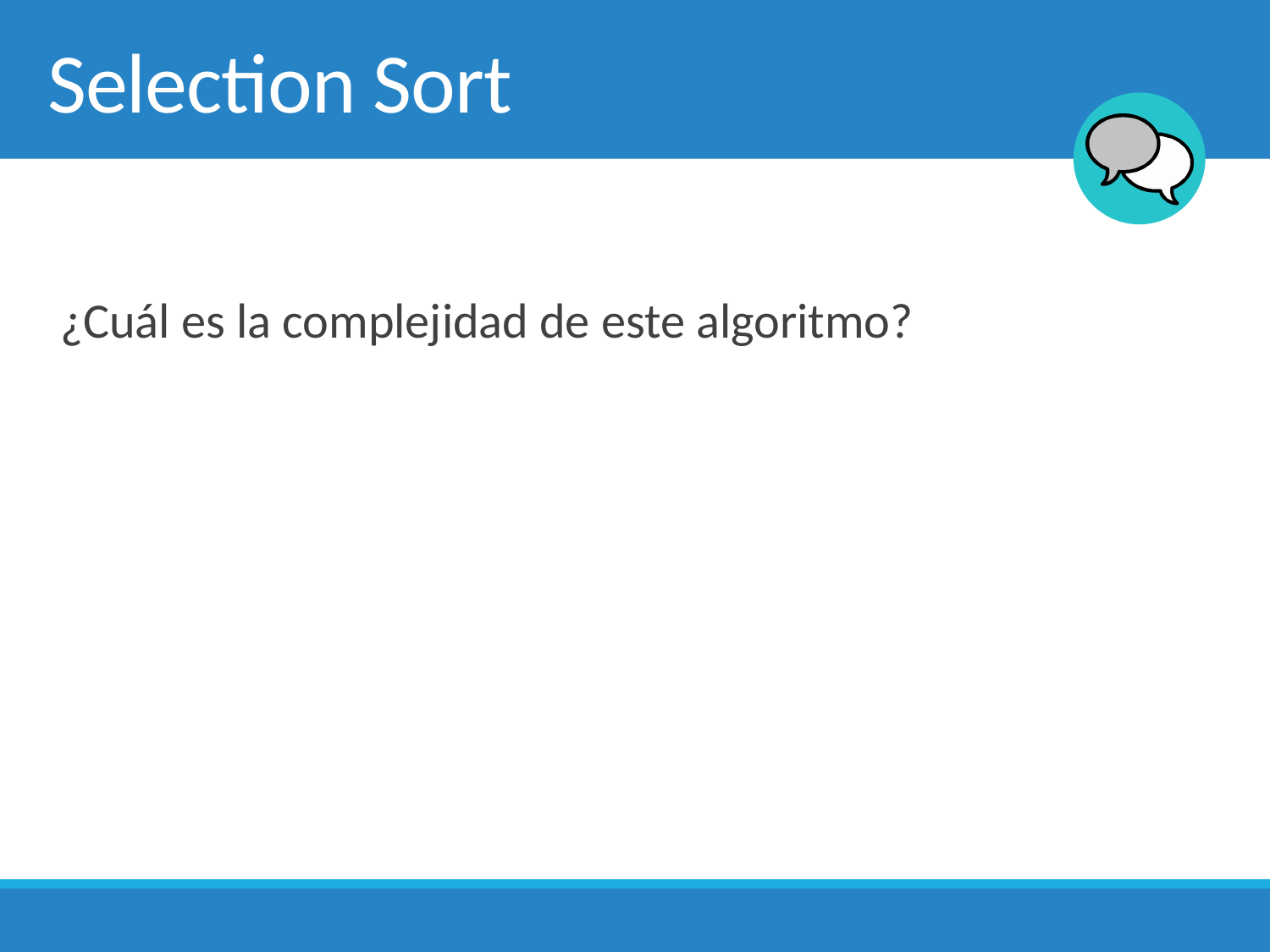

# Selection Sort
¿Cuál es la complejidad de este algoritmo?